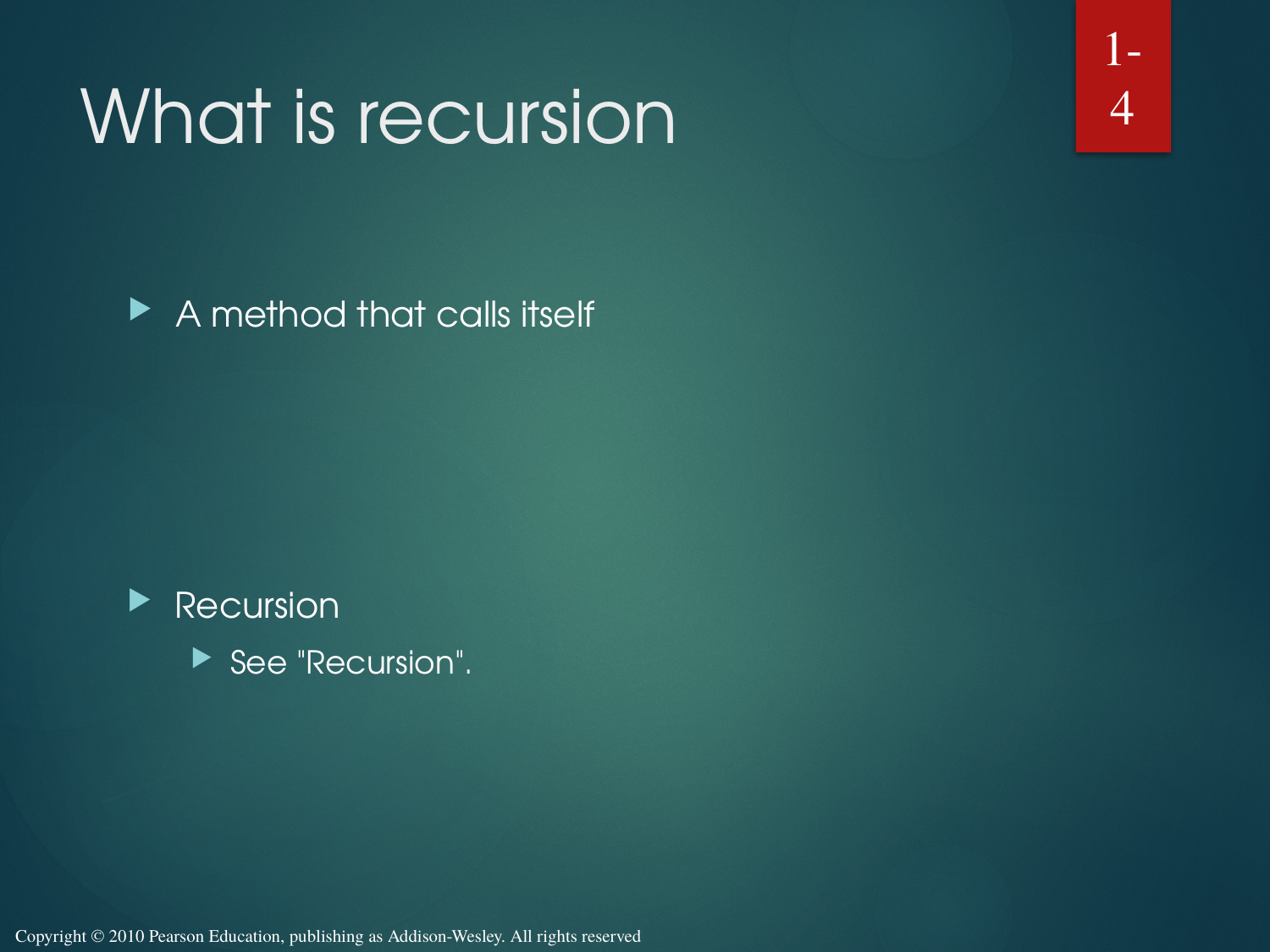

1-4
# What is recursion
A method that calls itself
Recursion
See "Recursion".